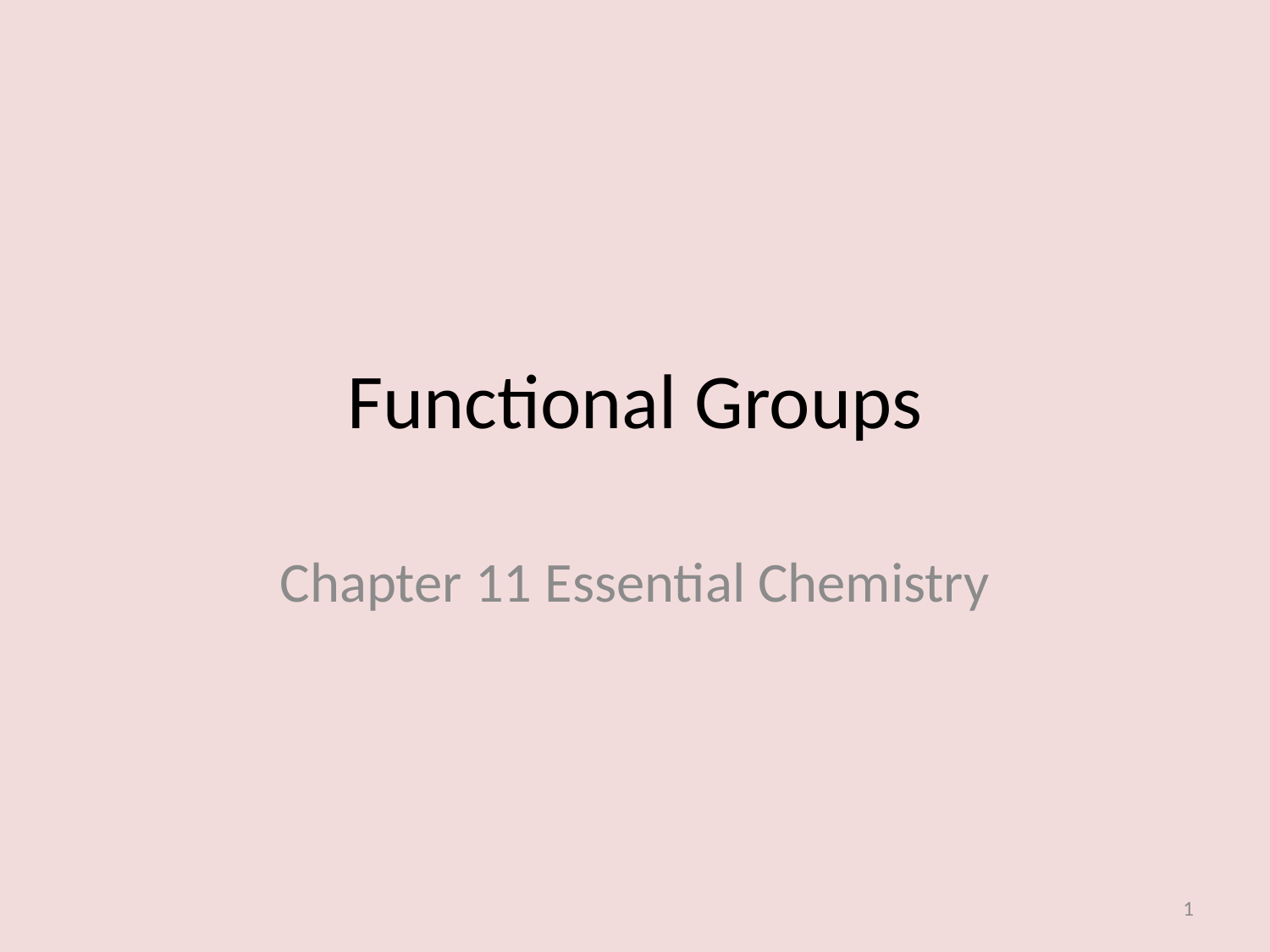

# Functional Groups
Chapter 11 Essential Chemistry
1